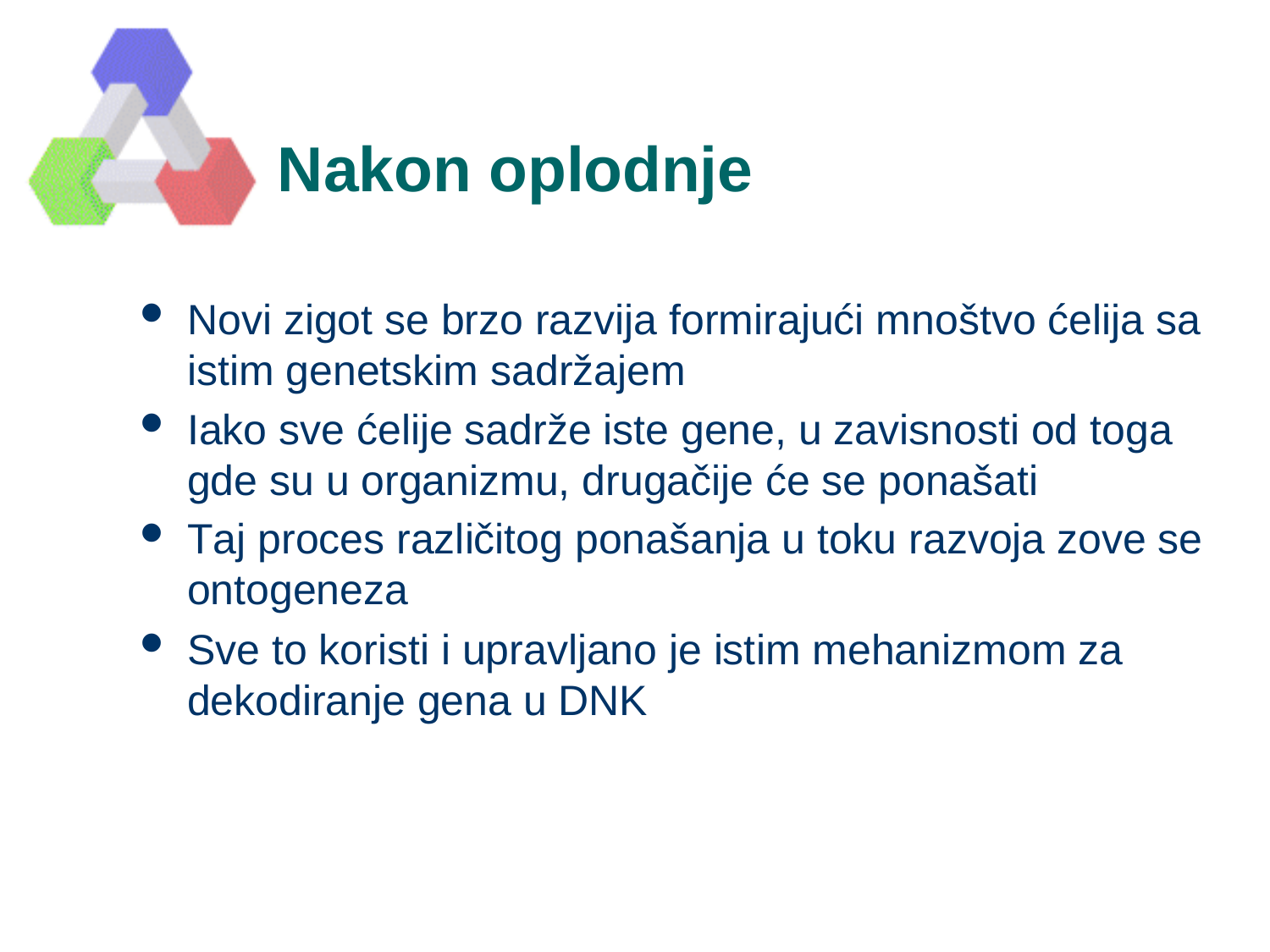

# Nakon oplodnje
Novi zigot se brzo razvija formirajući mnoštvo ćelija sa istim genetskim sadržajem
Iako sve ćelije sadrže iste gene, u zavisnosti od toga gde su u organizmu, drugačije će se ponašati
Taj proces različitog ponašanja u toku razvoja zove se ontogeneza
Sve to koristi i upravljano je istim mehanizmom za dekodiranje gena u DNK